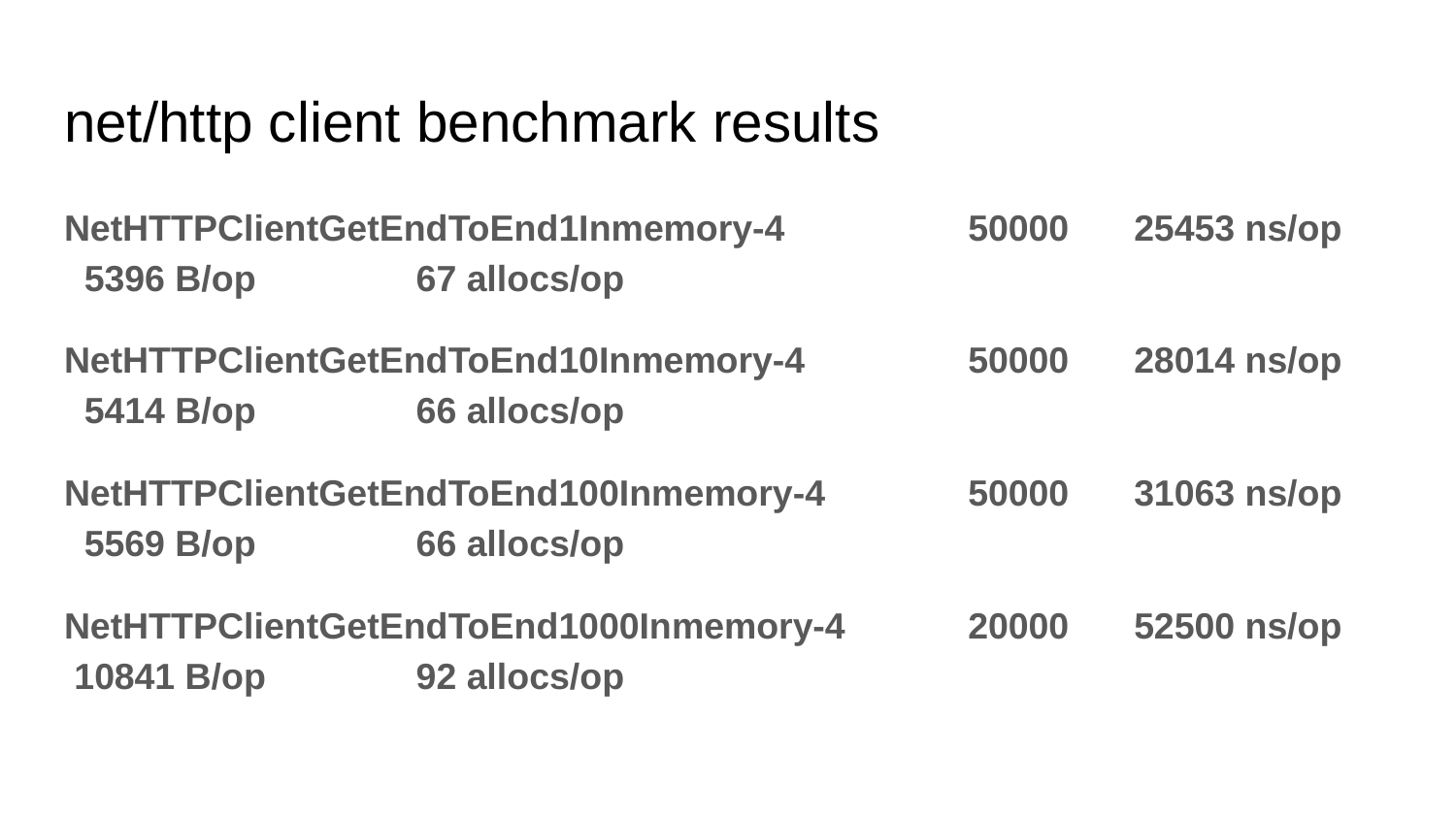

# net/http client benchmark results

NetHTTPClientGetEndToEnd1Inmemory-4            	   50000	     25453 ns/op	    5396 B/op	      67 allocs/op
NetHTTPClientGetEndToEnd10Inmemory-4           	   50000	     28014 ns/op	    5414 B/op	      66 allocs/op
NetHTTPClientGetEndToEnd100Inmemory-4          	   50000	     31063 ns/op	    5569 B/op	      66 allocs/op
NetHTTPClientGetEndToEnd1000Inmemory-4         	   20000	     52500 ns/op	   10841 B/op	      92 allocs/op